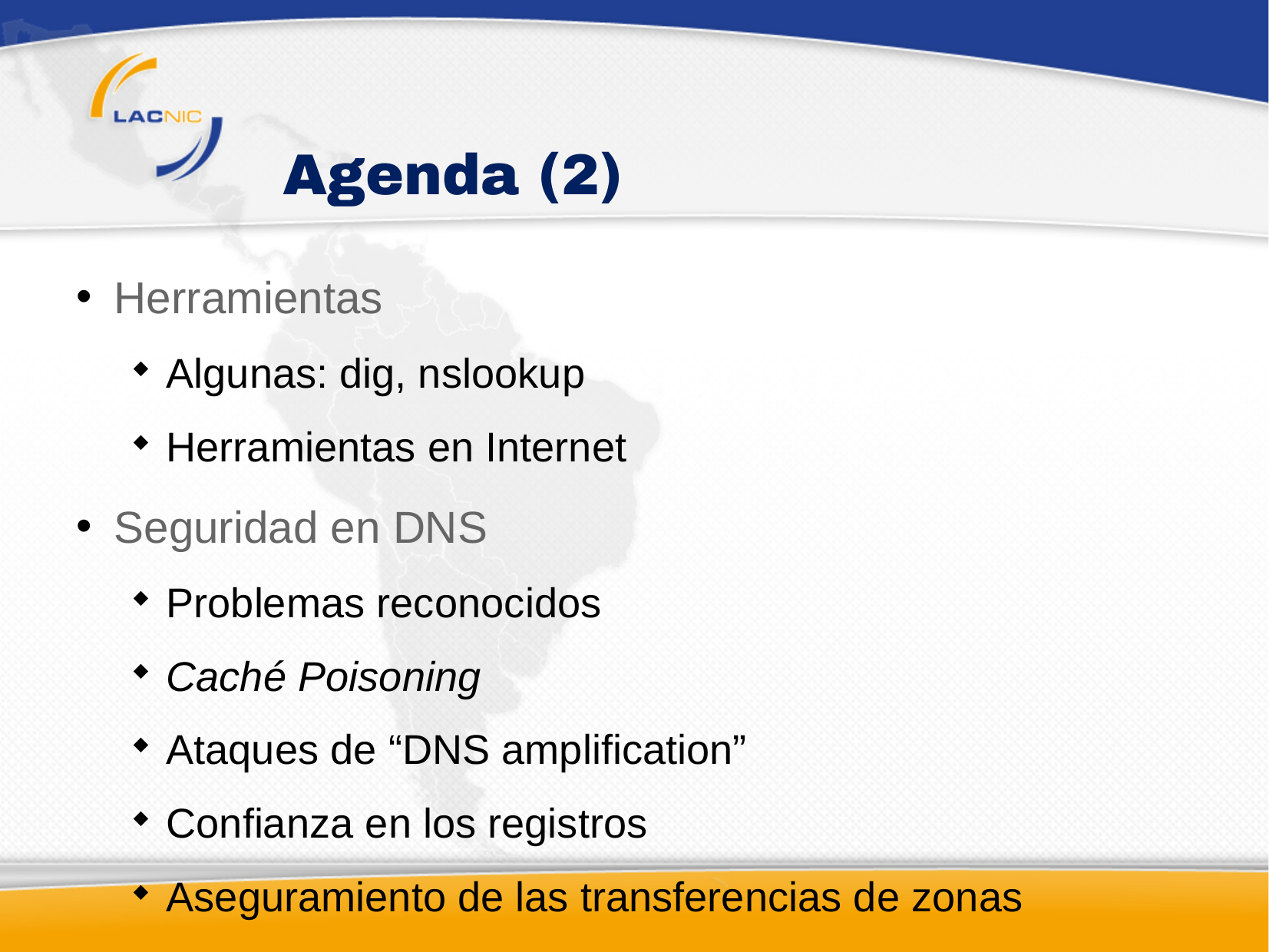

# Agenda (2)
Herramientas
Algunas: dig, nslookup
Herramientas en Internet
Seguridad en DNS
Problemas reconocidos
Caché Poisoning
Ataques de “DNS amplification”
Confianza en los registros
Aseguramiento de las transferencias de zonas